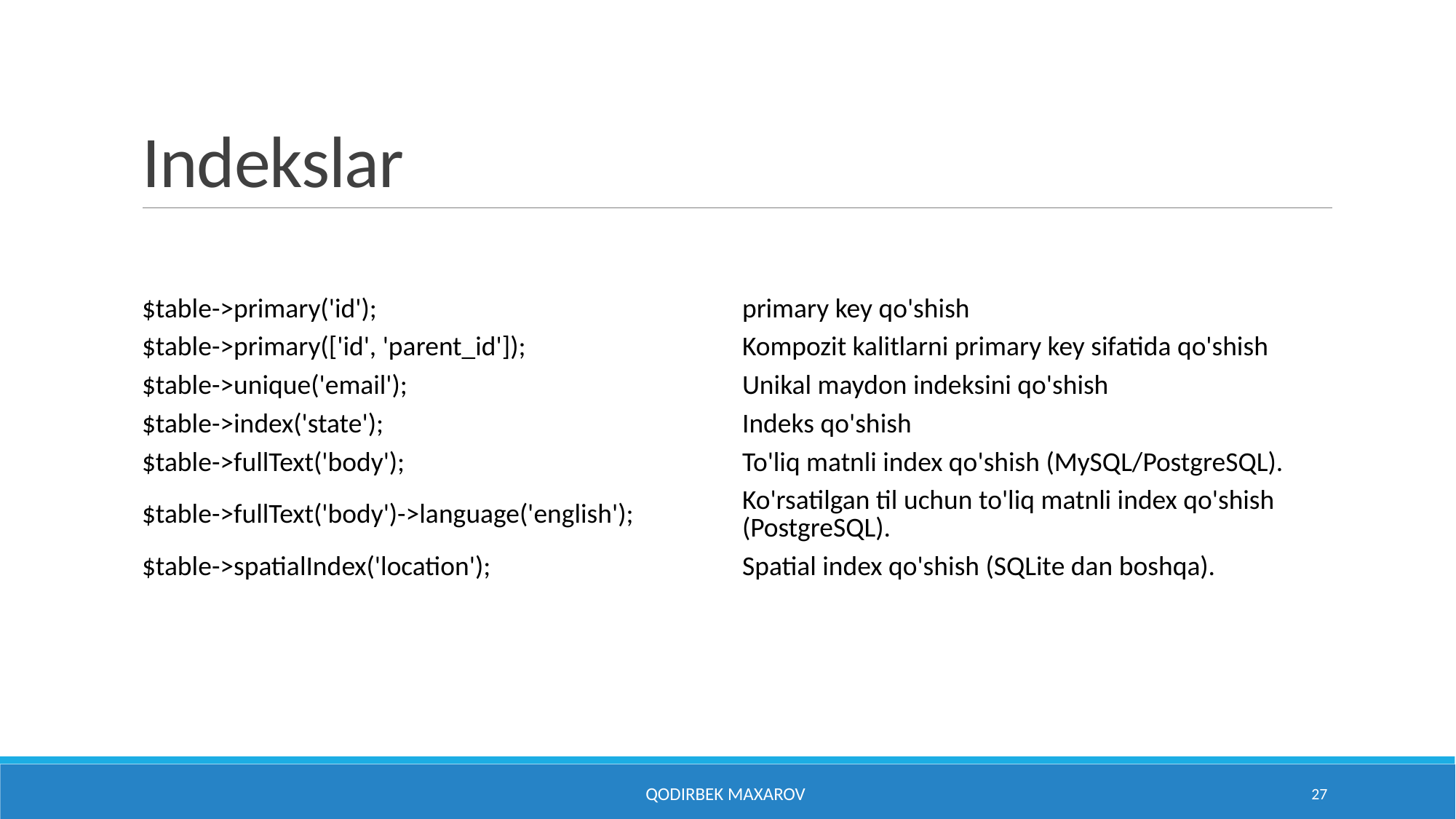

# Indekslar
| $table->primary('id'); | primary key qo'shish |
| --- | --- |
| $table->primary(['id', 'parent\_id']); | Kompozit kalitlarni primary key sifatida qo'shish |
| $table->unique('email'); | Unikal maydon indeksini qo'shish |
| $table->index('state'); | Indeks qo'shish |
| $table->fullText('body'); | To'liq matnli index qo'shish (MySQL/PostgreSQL). |
| $table->fullText('body')->language('english'); | Ko'rsatilgan til uchun to'liq matnli index qo'shish (PostgreSQL). |
| $table->spatialIndex('location'); | Spatial index qo'shish (SQLite dan boshqa). |
Qodirbek Maxarov
27